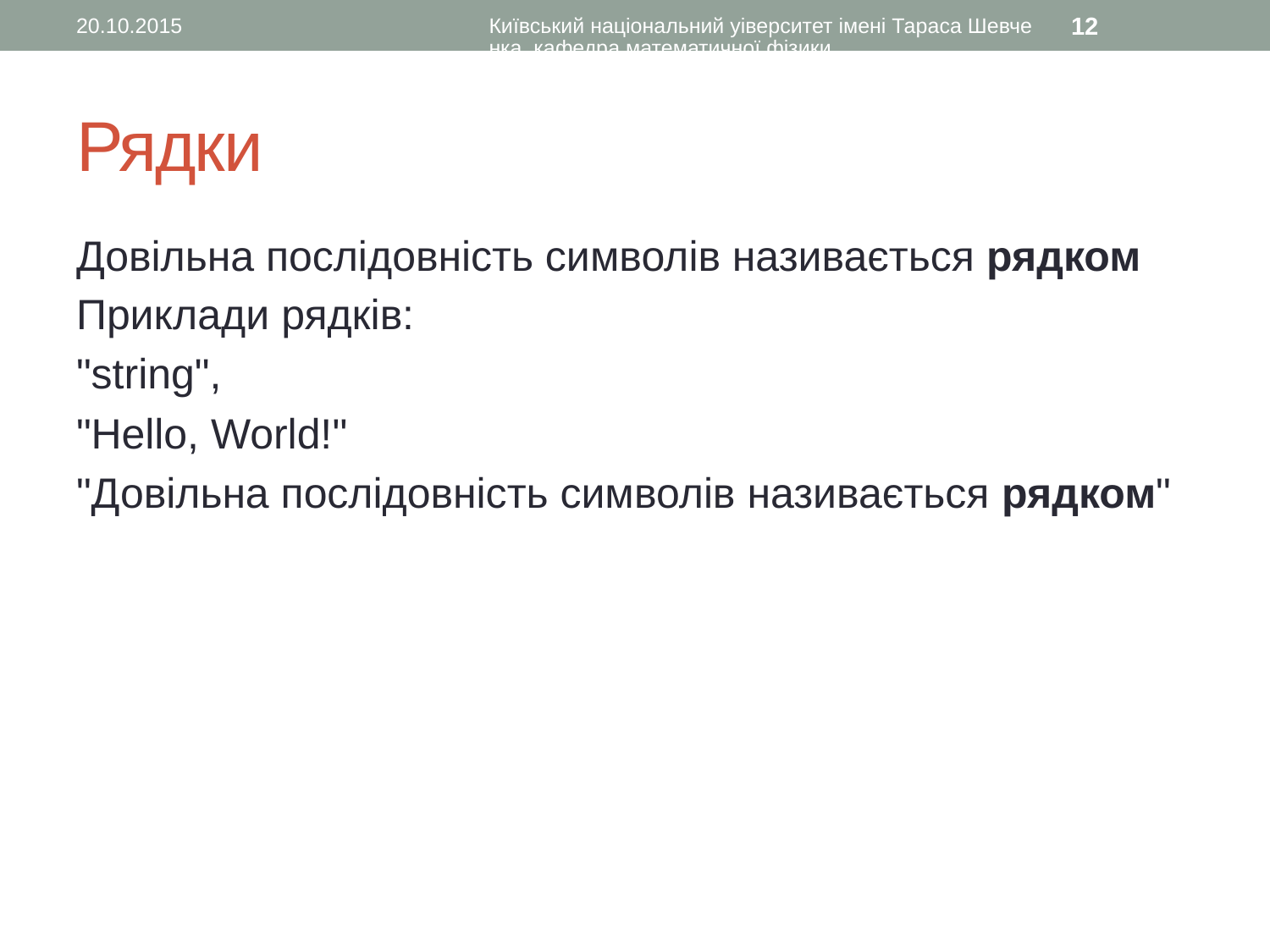

20.10.2015
Київський національний уіверситет імені Тараса Шевченка, кафедра математичної фізики
12
# Рядки
Довільна послідовність символів називається рядком
Приклади рядків:
"string",
"Hello, World!"
"Довільна послідовність символів називається рядком"